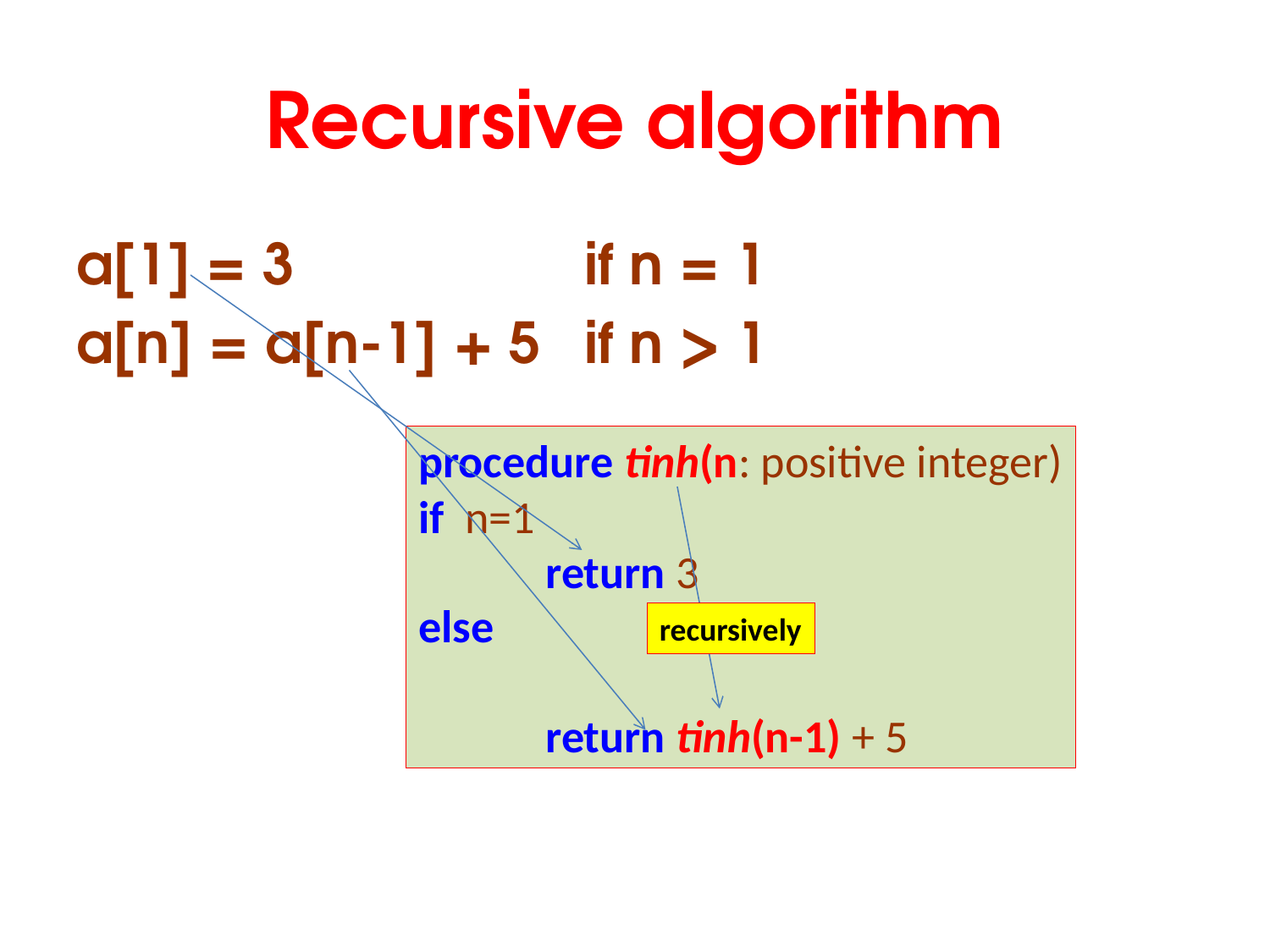

# Recursive algorithm
a[1] = 3			if n = 1
a[n] = a[n-1] + 5	if n > 1

procedure tinh(n: positive integer)
if  n=1
	return 3
else

	return tinh(n-1) + 5
recursively